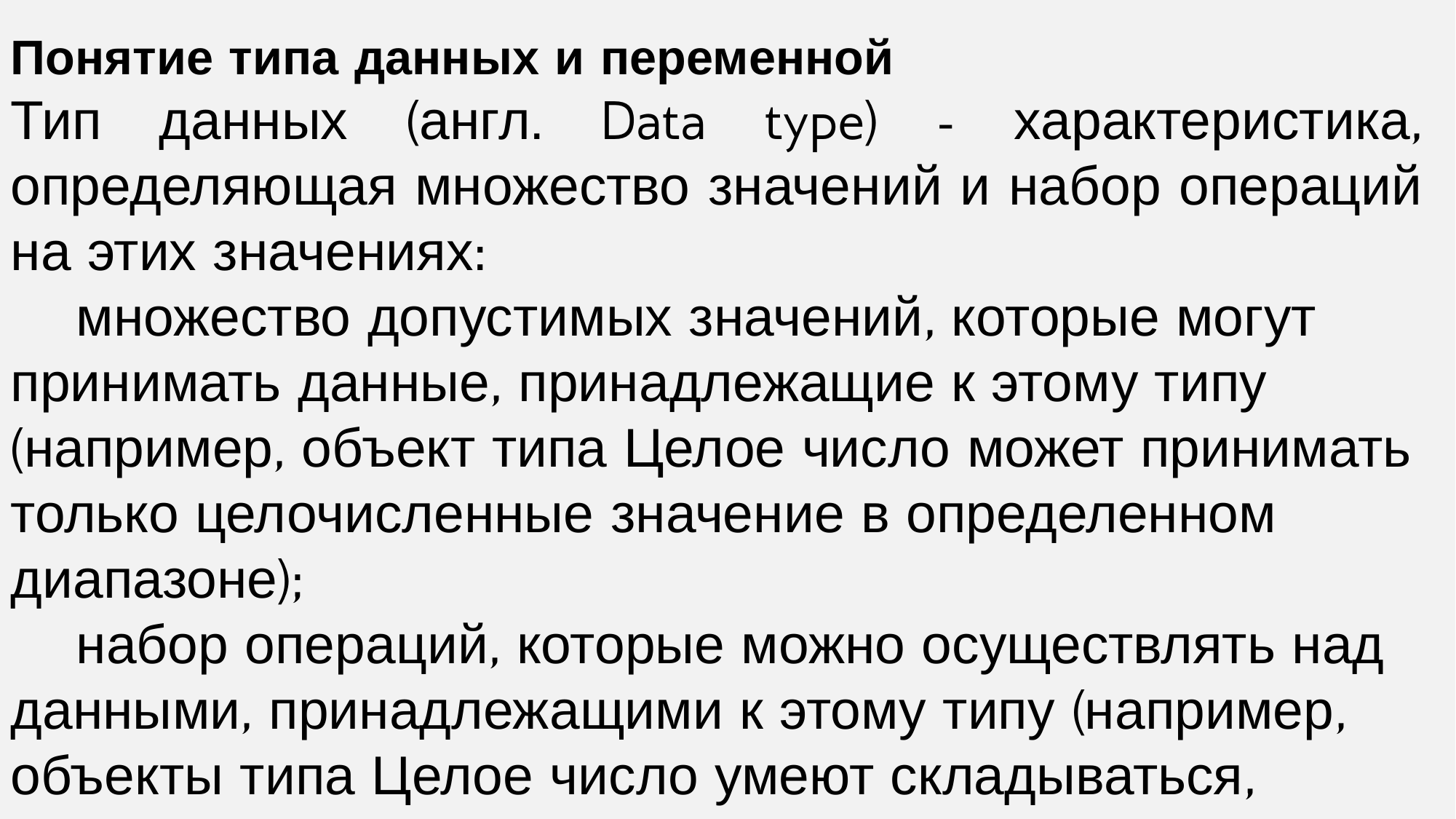

Понятие типа данных и переменной
Тип данных (англ. Data type) - характеристика, определяющая множество значений и набор операций на этих значениях:
    множество допустимых значений, которые могут принимать данные, принадлежащие к этому типу (например, объект типа Целое число может принимать только целочисленные значение в определенном диапазоне);
    набор операций, которые можно осуществлять над данными, принадлежащими к этому типу (например, объекты типа Целое число умеют складываться, умножаться и т.д.).